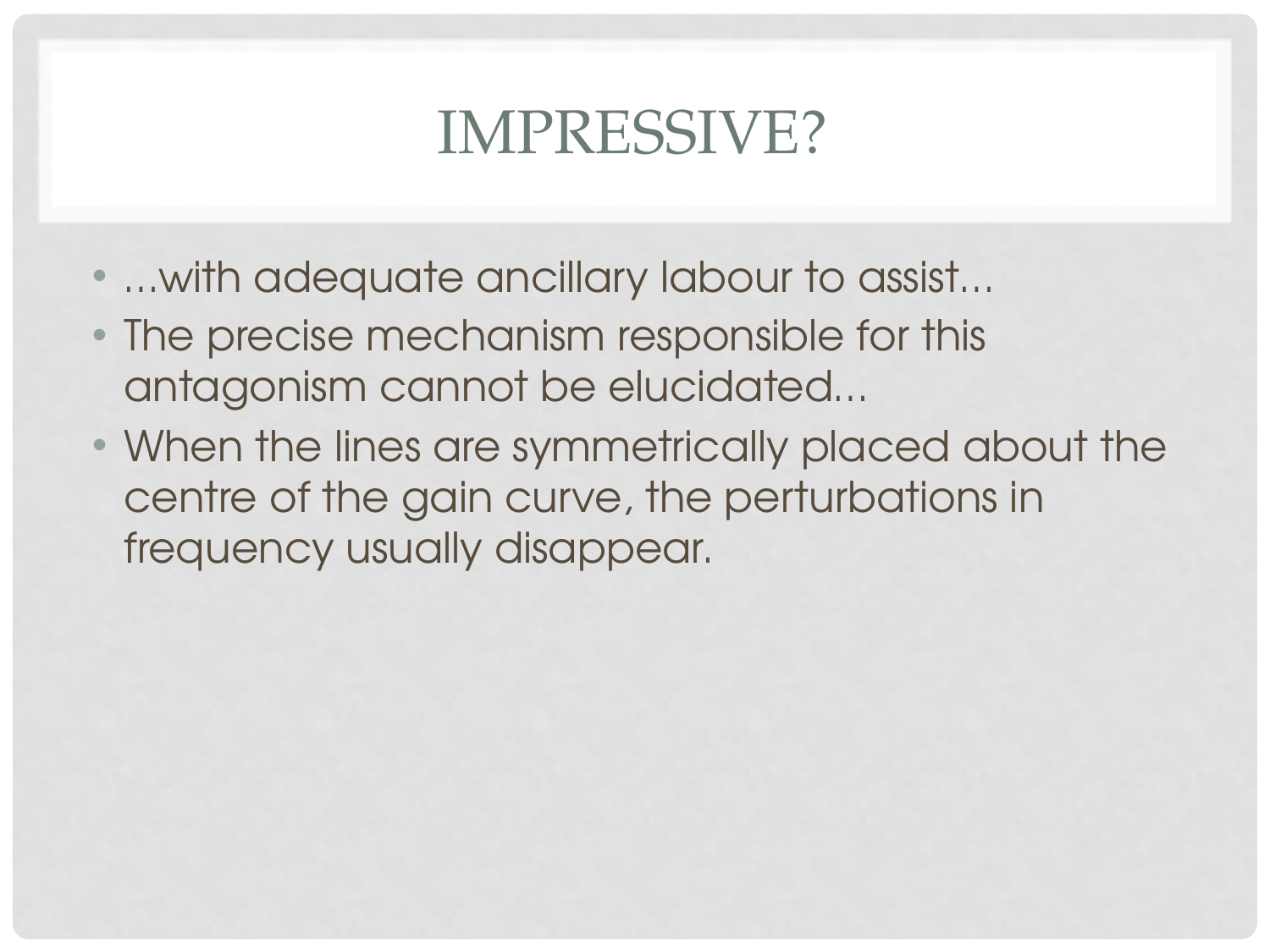

# Impressive?
…with adequate ancillary labour to assist…
The precise mechanism responsible for this antagonism cannot be elucidated…
When the lines are symmetrically placed about the centre of the gain curve, the perturbations in frequency usually disappear.